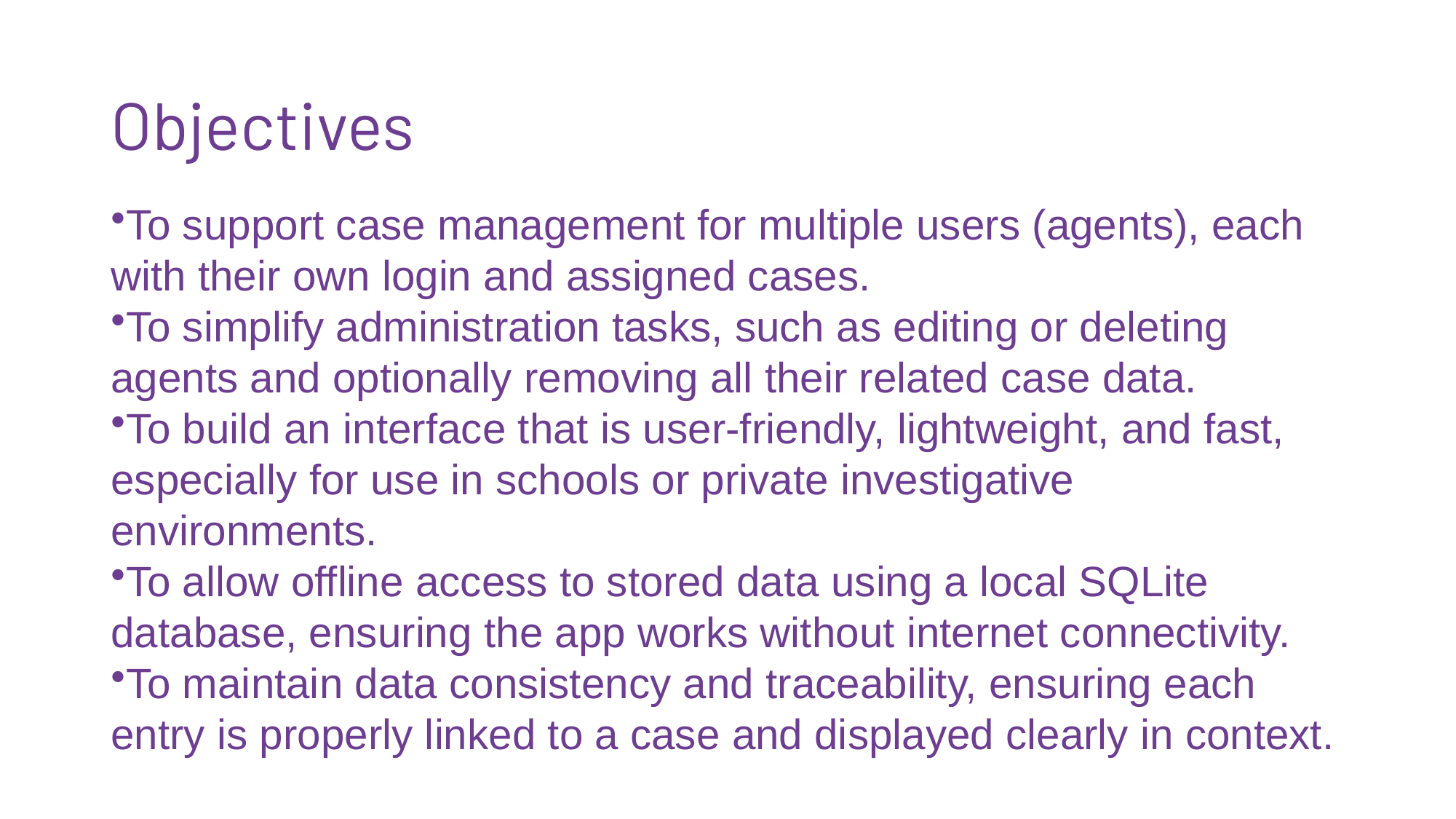

# Objectives
To support case management for multiple users (agents), each with their own login and assigned cases.
To simplify administration tasks, such as editing or deleting agents and optionally removing all their related case data.
To build an interface that is user-friendly, lightweight, and fast, especially for use in schools or private investigative environments.
To allow offline access to stored data using a local SQLite database, ensuring the app works without internet connectivity.
To maintain data consistency and traceability, ensuring each entry is properly linked to a case and displayed clearly in context.